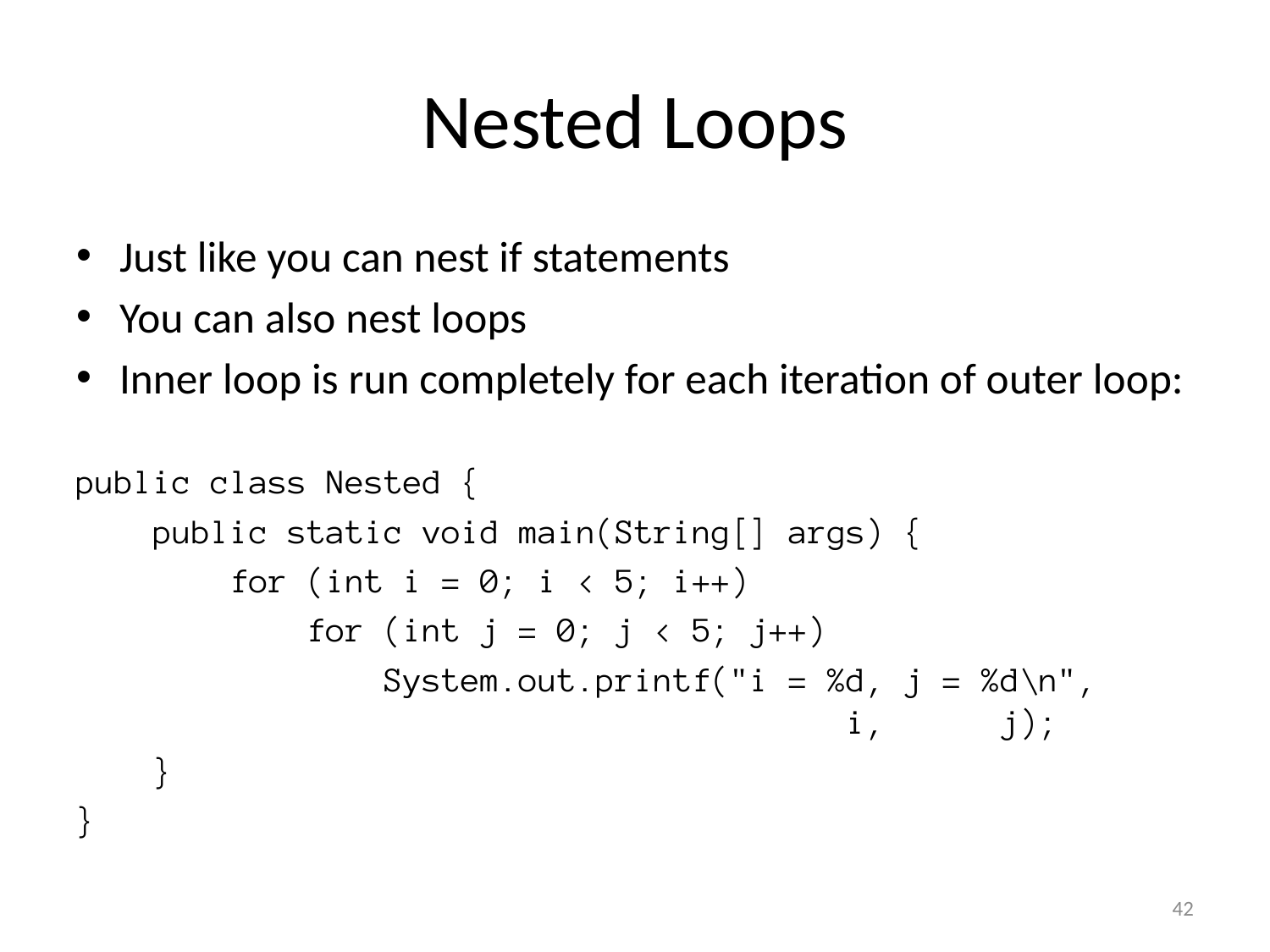

# Nested Loops
Just like you can nest if statements
You can also nest loops
Inner loop is run completely for each iteration of outer loop:

public class Nested {
    public static void main(String[] args) {
        for (int i = 0; i < 5; i++)
            for (int j = 0; j < 5; j++)
                System.out.printf("i = %d, j = %d\n",
                                        i,      j);
    }
}
42